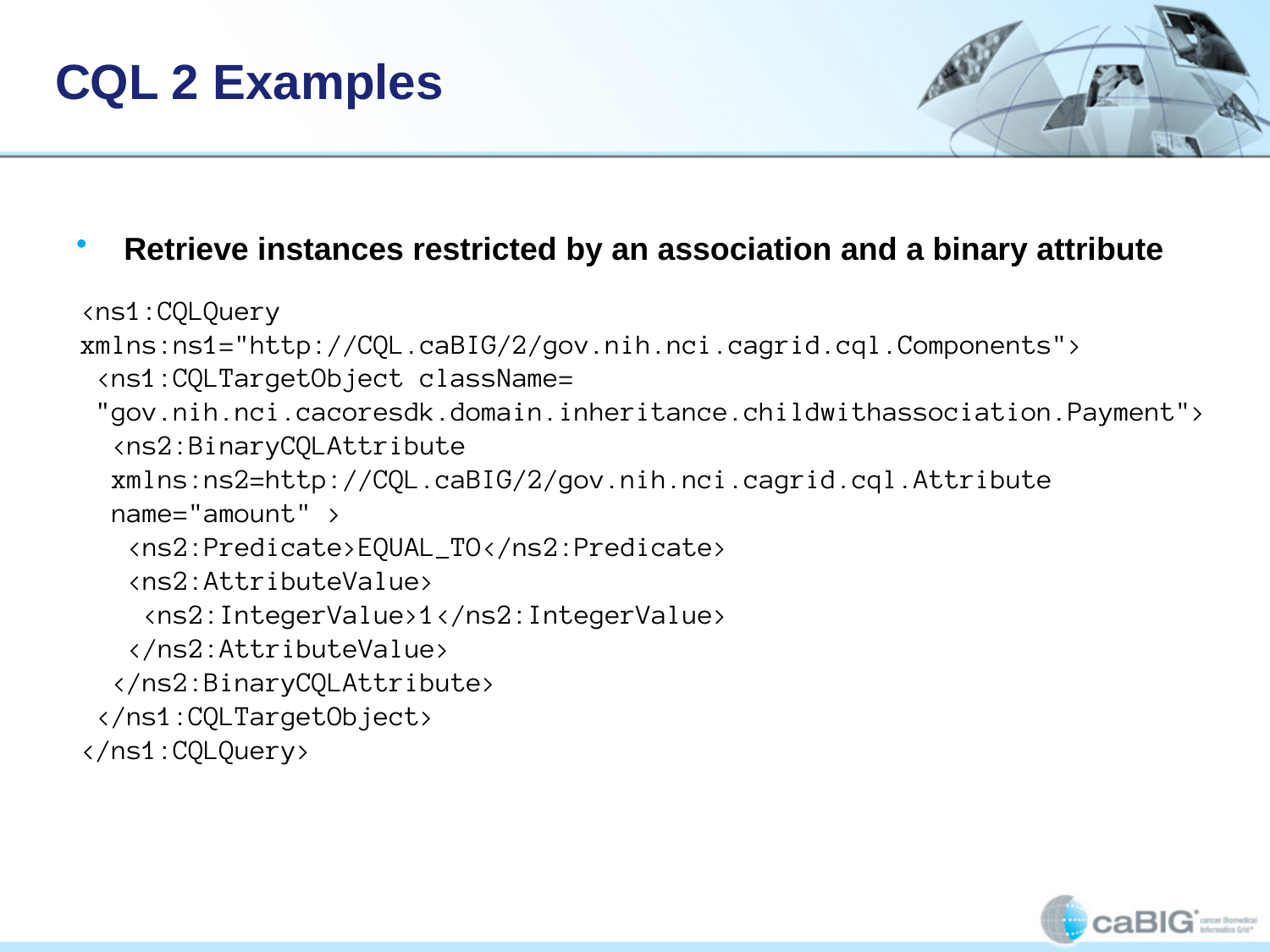

# CQL 2 Examples
Retrieve instances restricted by an association and a binary attribute
<ns1:CQLQuery
xmlns:ns1="http://CQL.caBIG/2/gov.nih.nci.cagrid.cql.Components">
 <ns1:CQLTargetObject className=
 "gov.nih.nci.cacoresdk.domain.inheritance.childwithassociation.Payment">
  <ns2:BinaryCQLAttribute
  xmlns:ns2=http://CQL.caBIG/2/gov.nih.nci.cagrid.cql.Attribute
  name="amount" >
   <ns2:Predicate>EQUAL_TO</ns2:Predicate>
   <ns2:AttributeValue>
    <ns2:IntegerValue>1</ns2:IntegerValue>
   </ns2:AttributeValue>
  </ns2:BinaryCQLAttribute>
 </ns1:CQLTargetObject>
</ns1:CQLQuery>